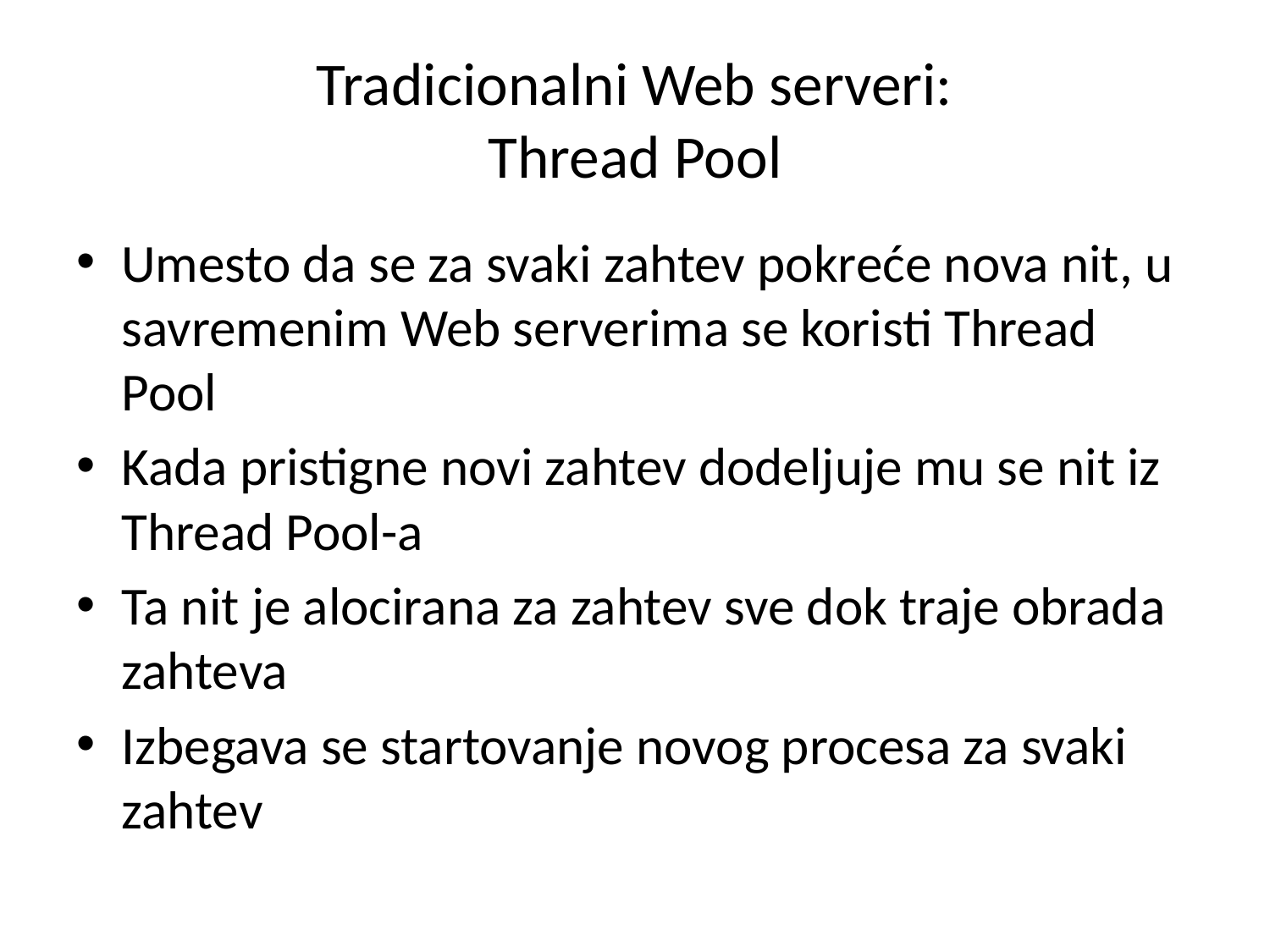

# Tradicionalni Web serveri: Thread Pool
Umesto da se za svaki zahtev pokreće nova nit, u savremenim Web serverima se koristi Thread Pool
Kada pristigne novi zahtev dodeljuje mu se nit iz Thread Pool-a
Ta nit je alocirana za zahtev sve dok traje obrada zahteva
Izbegava se startovanje novog procesa za svaki zahtev